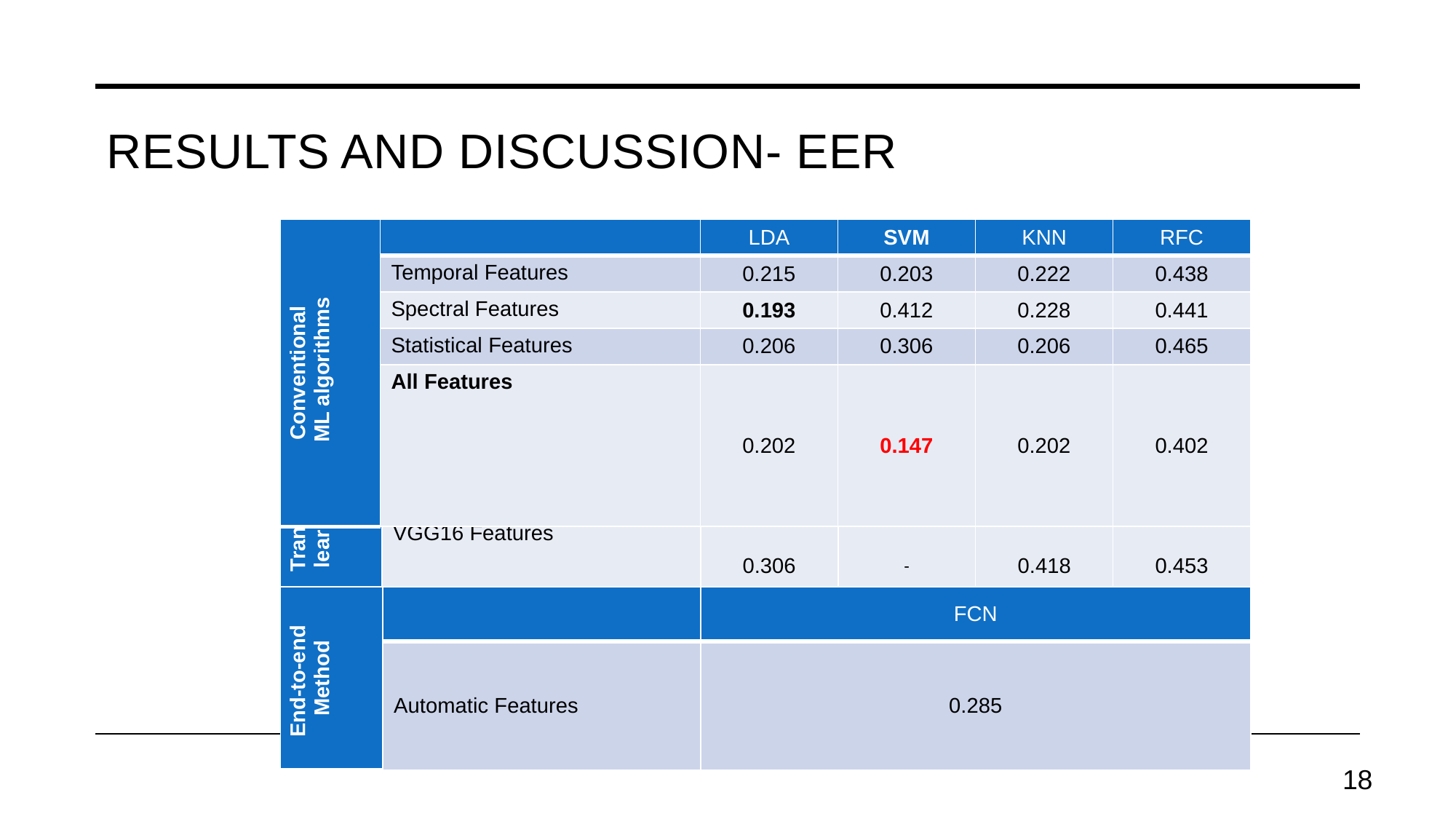

# Results and Discussion- EER
| Conventional ML algorithms |  | LDA | SVM | KNN | RFC |
| --- | --- | --- | --- | --- | --- |
|  | Temporal Features | 0.215 | 0.203 | 0.222 | 0.438 |
|  | Spectral Features | 0.193 | 0.412 | 0.228 | 0.441 |
|  | Statistical Features | 0.206 | 0.306 | 0.206 | 0.465 |
|  | All Features | 0.202 | 0.147 | 0.202 | 0.402 |
| Transfer learning |  | LDA | SVM | KNN | RFC |
| --- | --- | --- | --- | --- | --- |
|  | MobileNet Features | 0.298 | 0.286 | 0.404 | 0.452 |
|  | VGG16 Features | 0.306 | - | 0.418 | 0.453 |
| End-to-end Method |  | FCN |
| --- | --- | --- |
|  | Automatic Features | 0.285 |
18